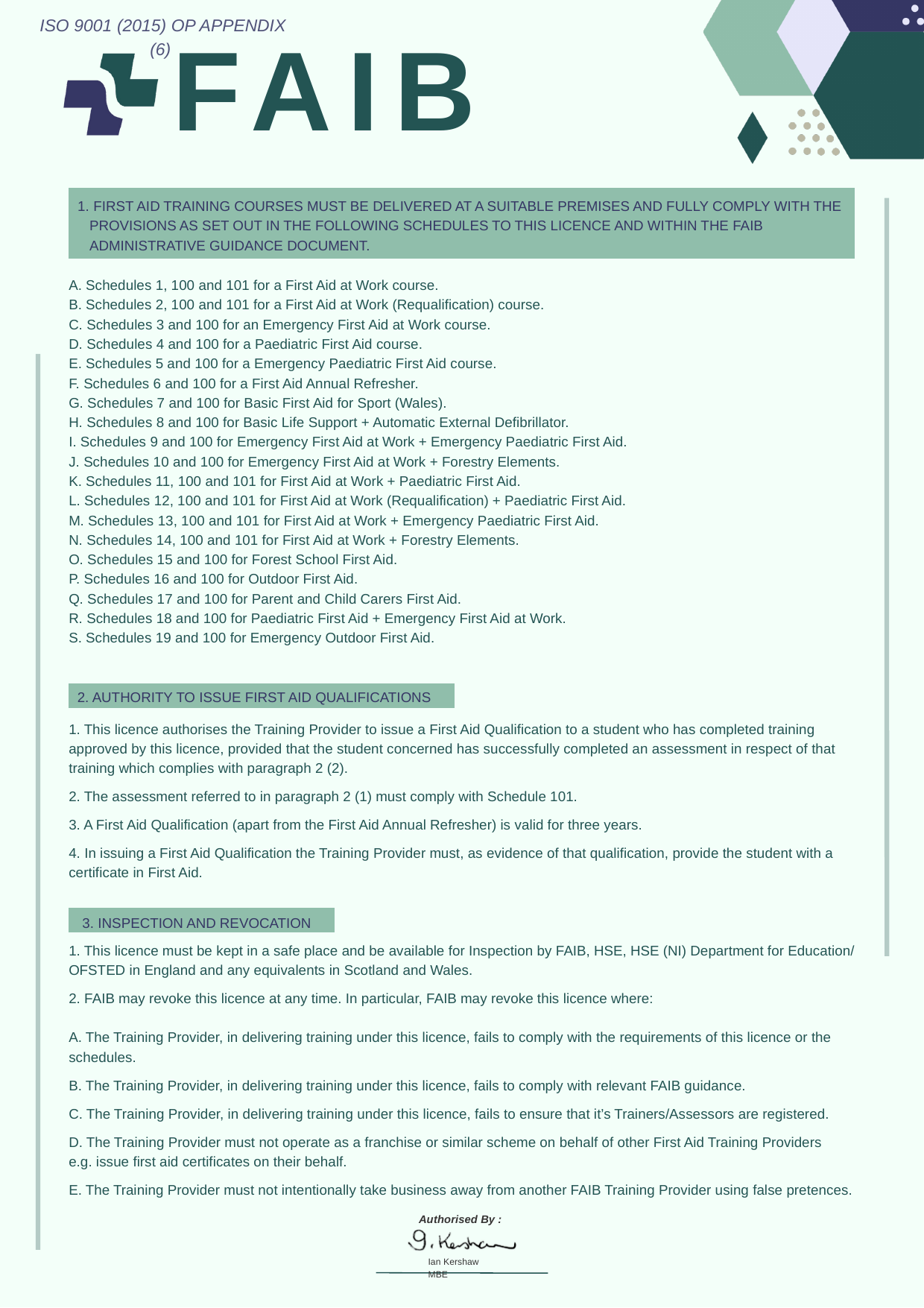

ISO 9001 (2015) OP APPENDIX (6)

FAIB

 FIRST AID TRAINING COURSES MUST BE DELIVERED AT A SUITABLE PREMISES AND FULLY COMPLY WITH THE PROVISIONS AS SET OUT IN THE FOLLOWING SCHEDULES TO THIS LICENCE AND WITHIN THE FAIB ADMINISTRATIVE GUIDANCE DOCUMENT.

A. Schedules 1, 100 and 101 for a First Aid at Work course.
B. Schedules 2, 100 and 101 for a First Aid at Work (Requalification) course.
C. Schedules 3 and 100 for an Emergency First Aid at Work course.
D. Schedules 4 and 100 for a Paediatric First Aid course.
E. Schedules 5 and 100 for a Emergency Paediatric First Aid course.
F. Schedules 6 and 100 for a First Aid Annual Refresher.
G. Schedules 7 and 100 for Basic First Aid for Sport (Wales).
H. Schedules 8 and 100 for Basic Life Support + Automatic External Defibrillator.
I. Schedules 9 and 100 for Emergency First Aid at Work + Emergency Paediatric First Aid.
J. Schedules 10 and 100 for Emergency First Aid at Work + Forestry Elements.
K. Schedules 11, 100 and 101 for First Aid at Work + Paediatric First Aid.
L. Schedules 12, 100 and 101 for First Aid at Work (Requalification) + Paediatric First Aid.
M. Schedules 13, 100 and 101 for First Aid at Work + Emergency Paediatric First Aid.
N. Schedules 14, 100 and 101 for First Aid at Work + Forestry Elements.
O. Schedules 15 and 100 for Forest School First Aid.
P. Schedules 16 and 100 for Outdoor First Aid.
Q. Schedules 17 and 100 for Parent and Child Carers First Aid.
R. Schedules 18 and 100 for Paediatric First Aid + Emergency First Aid at Work.
S. Schedules 19 and 100 for Emergency Outdoor First Aid.

2. AUTHORITY TO ISSUE FIRST AID QUALIFICATIONS
1. This licence authorises the Training Provider to issue a First Aid Qualification to a student who has completed training approved by this licence, provided that the student concerned has successfully completed an assessment in respect of that training which complies with paragraph 2 (2).

2. The assessment referred to in paragraph 2 (1) must comply with Schedule 101.

3. A First Aid Qualification (apart from the First Aid Annual Refresher) is valid for three years.

4. In issuing a First Aid Qualification the Training Provider must, as evidence of that qualification, provide the student with a certificate in First Aid.

3. INSPECTION AND REVOCATION
1. This licence must be kept in a safe place and be available for Inspection by FAIB, HSE, HSE (NI) Department for Education/ OFSTED in England and any equivalents in Scotland and Wales.

2. FAIB may revoke this licence at any time. In particular, FAIB may revoke this licence where:
A. The Training Provider, in delivering training under this licence, fails to comply with the requirements of this licence or the schedules.

B. The Training Provider, in delivering training under this licence, fails to comply with relevant FAIB guidance.

C. The Training Provider, in delivering training under this licence, fails to ensure that it’s Trainers/Assessors are registered.

D. The Training Provider must not operate as a franchise or similar scheme on behalf of other First Aid Training Providers
e.g. issue first aid certificates on their behalf.

E. The Training Provider must not intentionally take business away from another FAIB Training Provider using false pretences.

Authorised By :

Ian Kershaw MBE